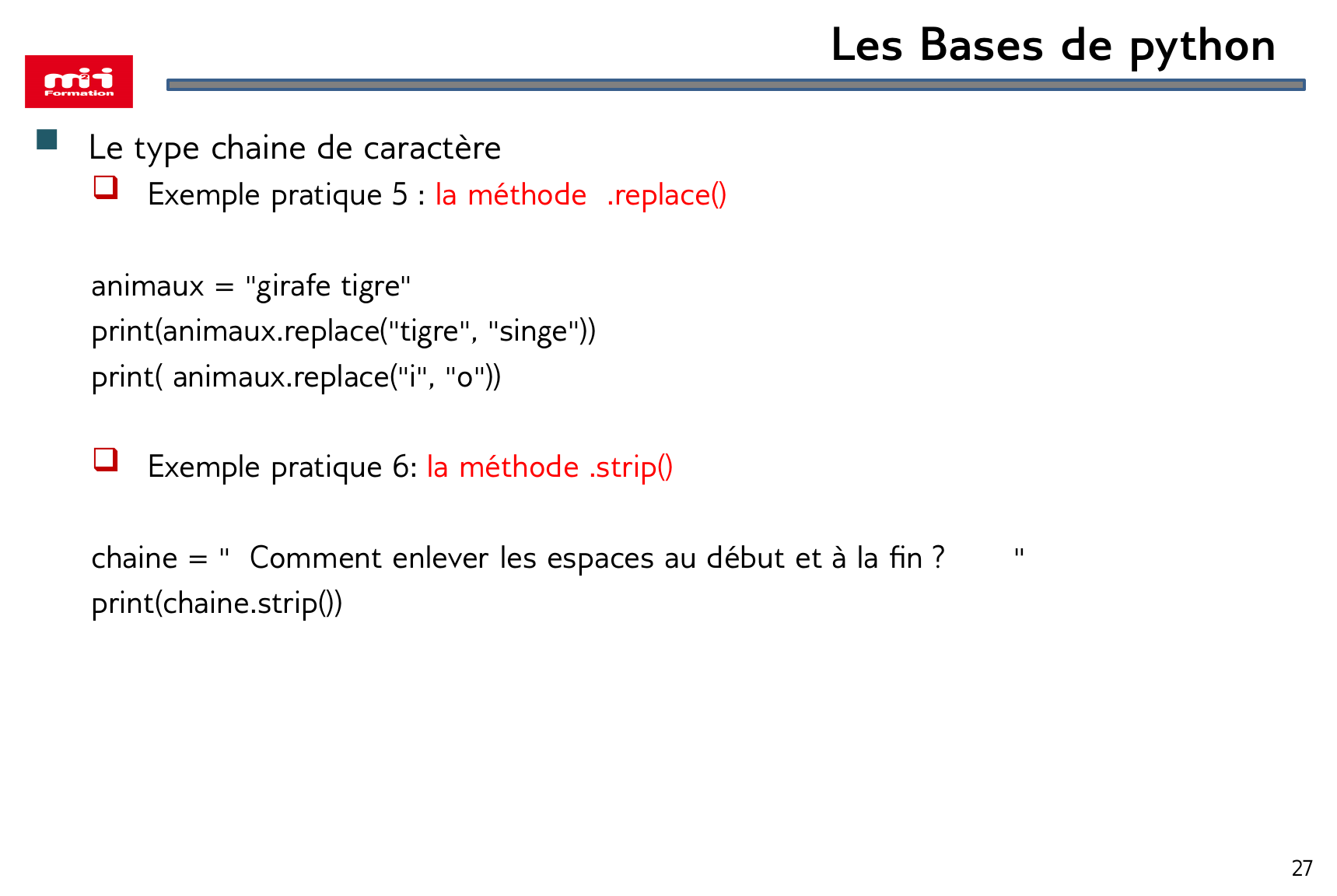

# Les Bases de python
Le type chaine de caractère
Exemple pratique 5 : la méthode  .replace()

animaux = "girafe tigre"
print(animaux.replace("tigre", "singe"))
print( animaux.replace("i", "o"))

Exemple pratique 6: la méthode .strip()

chaine = "  Comment enlever les espaces au début et à la fin ?       "
print(chaine.strip())

27